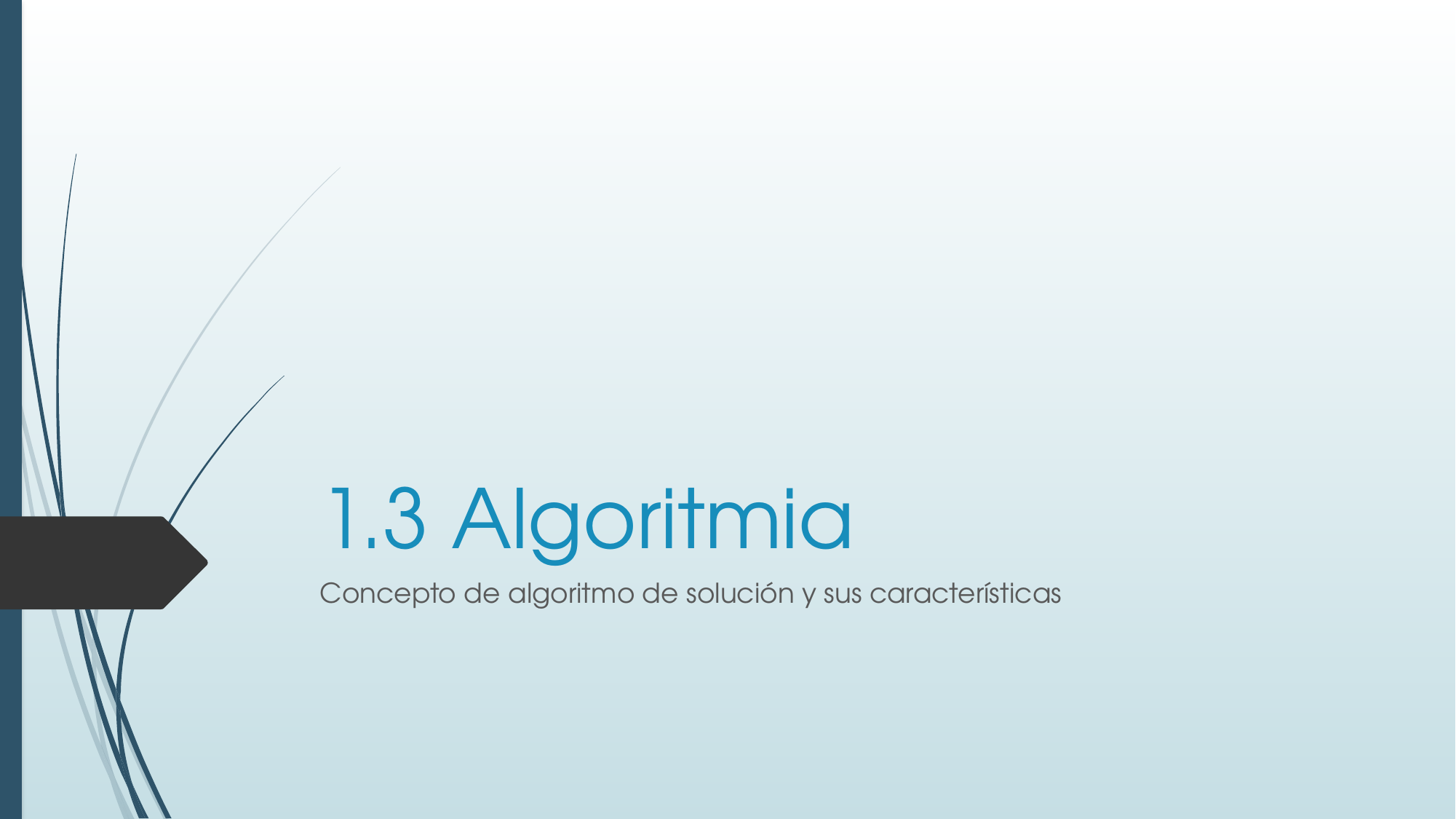

# 1.3 Algoritmia
Concepto de algoritmo de solución y sus características